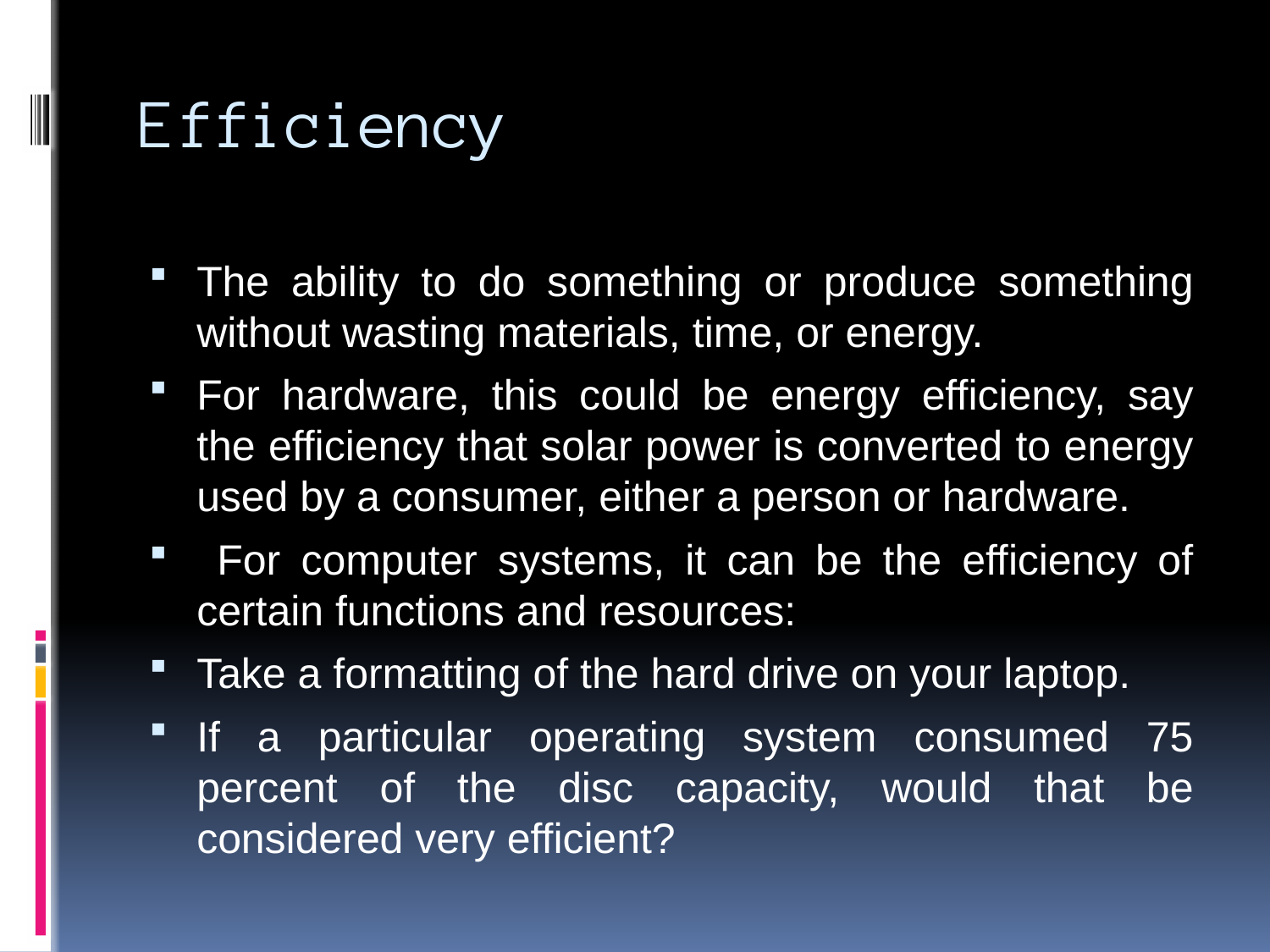

# Efficiency
The ability to do something or produce something without wasting materials, time, or energy.
For hardware, this could be energy efficiency, say the efficiency that solar power is converted to energy used by a consumer, either a person or hardware.
 For computer systems, it can be the efficiency of certain functions and resources:
Take a formatting of the hard drive on your laptop.
If a particular operating system consumed 75 percent of the disc capacity, would that be considered very efficient?